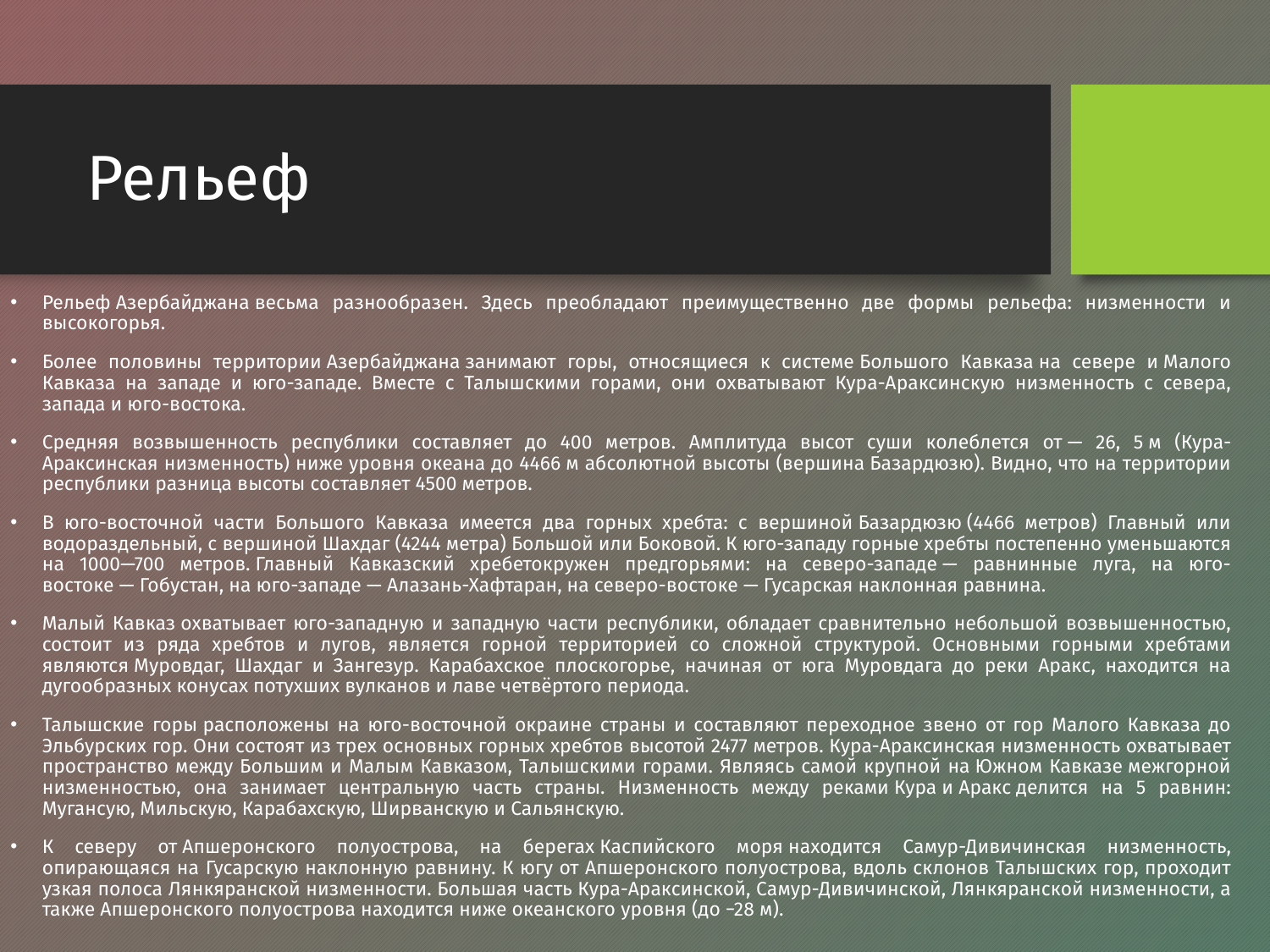

# Рельеф
Рельеф Азербайджанa весьма разнообразен. Здесь преобладают преимущественно две формы рельефа: низменности и высокогорья.
Более половины территории Азербайджана занимают горы, относящиеся к системе Большого Кавказа на севере и Малого Кавказа на западе и юго-западе. Вместе с Талышскими горами, они охватывают Кура-Араксинскую низменность с севера, запада и юго-востока.
Средняя возвышенность республики составляет до 400 метров. Амплитуда высот суши колеблется от — 26, 5 м (Кура-Араксинская низменность) ниже уровня океана до 4466 м абсолютной высоты (вершина Базардюзю). Видно, что на территории республики разница высоты составляет 4500 метров.
В юго-восточной части Большого Кавказа имеется два горных хребта: с вершиной Базардюзю (4466 метров) Главный или водораздельный, с вершиной Шахдаг (4244 метра) Большой или Боковой. К юго-западу горные хребты постепенно уменьшаются на 1000—700 метров. Главный Кавказский хребетокружен предгорьями: на северо-западе — равнинные луга, на юго-востоке — Гобустан, на юго-западе — Алазань-Хафтаран, на северо-востоке — Гусарская наклонная равнина.
Малый Кавказ охватывает юго-западную и западную части республики, обладает сравнительно небольшой возвышенностью, состоит из ряда хребтов и лугов, является горной территорией со сложной структурой. Основными горными хребтами являются Муровдаг, Шахдаг и Зангезур. Карабахское плоскогорье, начиная от юга Муровдага до реки Аракс, находится на дугообразных конусах потухших вулканов и лаве четвёртого периода.
Талышские горы расположены на юго-восточной окраине страны и составляют переходное звено от гор Малого Кавказа до Эльбурских гор. Они состоят из трех основных горных хребтов высотой 2477 метров. Кура-Араксинская низменность охватывает пространство между Большим и Малым Кавказом, Талышскими горами. Являясь самой крупной на Южном Кавказе межгорной низменностью, она занимает центральную часть страны. Низменность между реками Кура и Аракс делится на 5 равнин: Мугансую, Мильскую, Карабахскую, Ширванскую и Сальянскую.
К северу от Апшеронского полуострова, на берегах Каспийского моря находится Самур-Дивичинская низменность, опирающаяся на Гусарскую наклонную равнину. К югу от Апшеронского полуострова, вдоль склонов Талышских гор, проходит узкая полоса Лянкяранской низменности. Большая часть Кура-Араксинской, Самур-Дивичинской, Лянкяранской низменности, а также Апшеронского полуострова находится ниже океанского уровня (до −28 м).